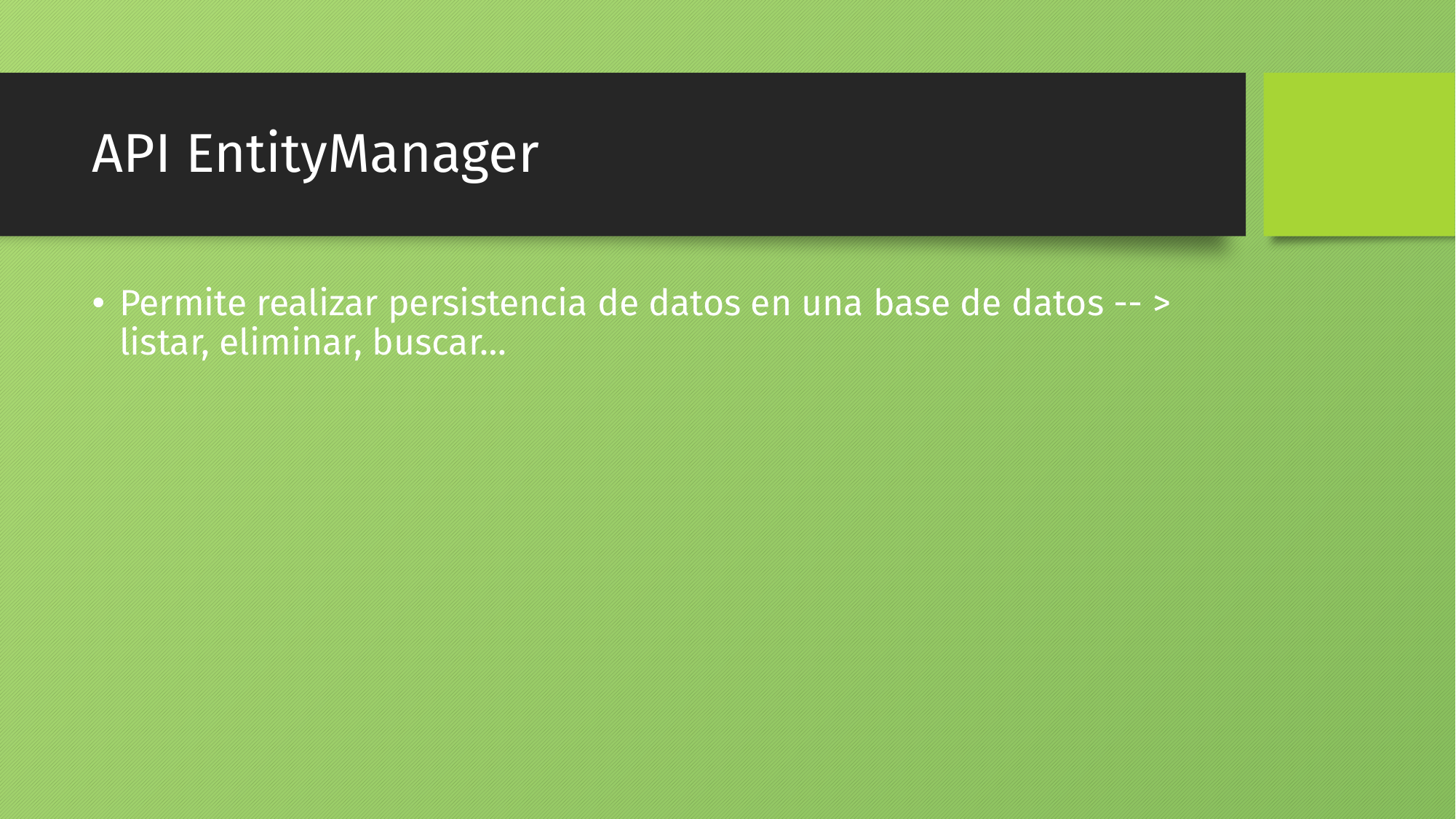

# API EntityManager
Permite realizar persistencia de datos en una base de datos -- > listar, eliminar, buscar…